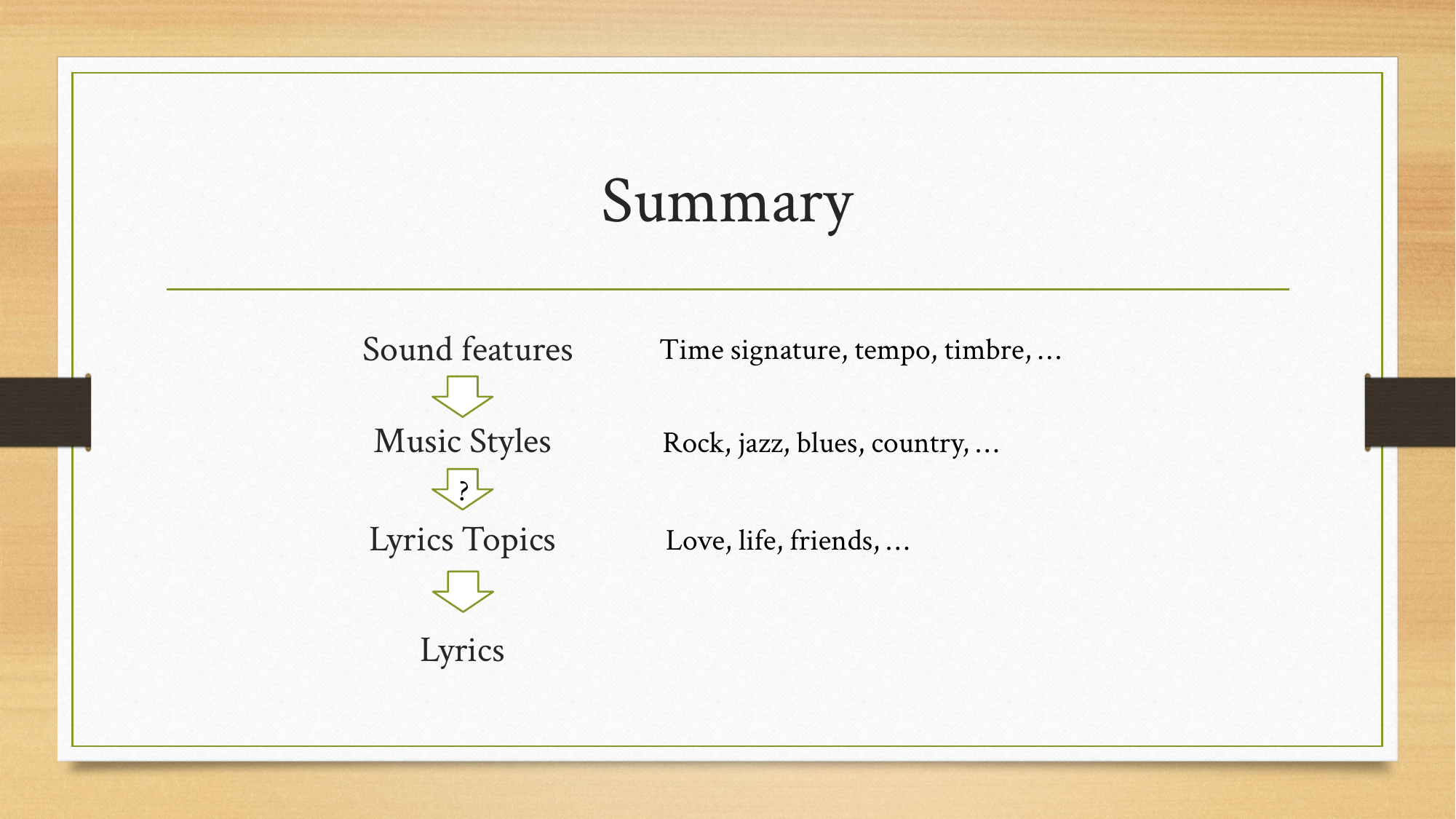

# Summary
Sound features
Time signature, tempo, timbre, …

Music Styles
Rock, jazz, blues, country, …

?
Lyrics Topics
Love, life, friends, …

Lyrics